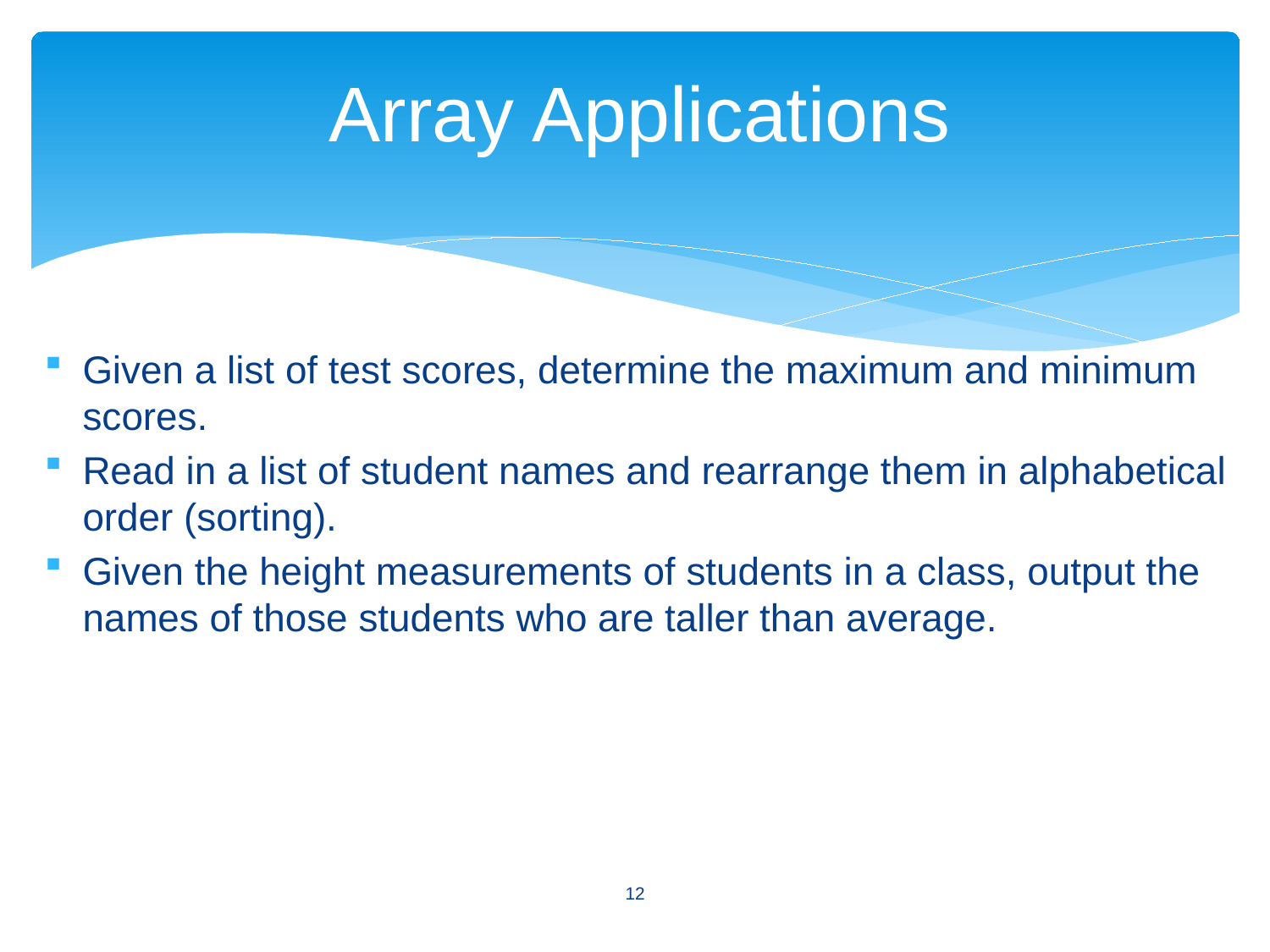

# Array Applications
Given a list of test scores, determine the maximum and minimum scores.
Read in a list of student names and rearrange them in alphabetical order (sorting).
Given the height measurements of students in a class, output the names of those students who are taller than average.
12